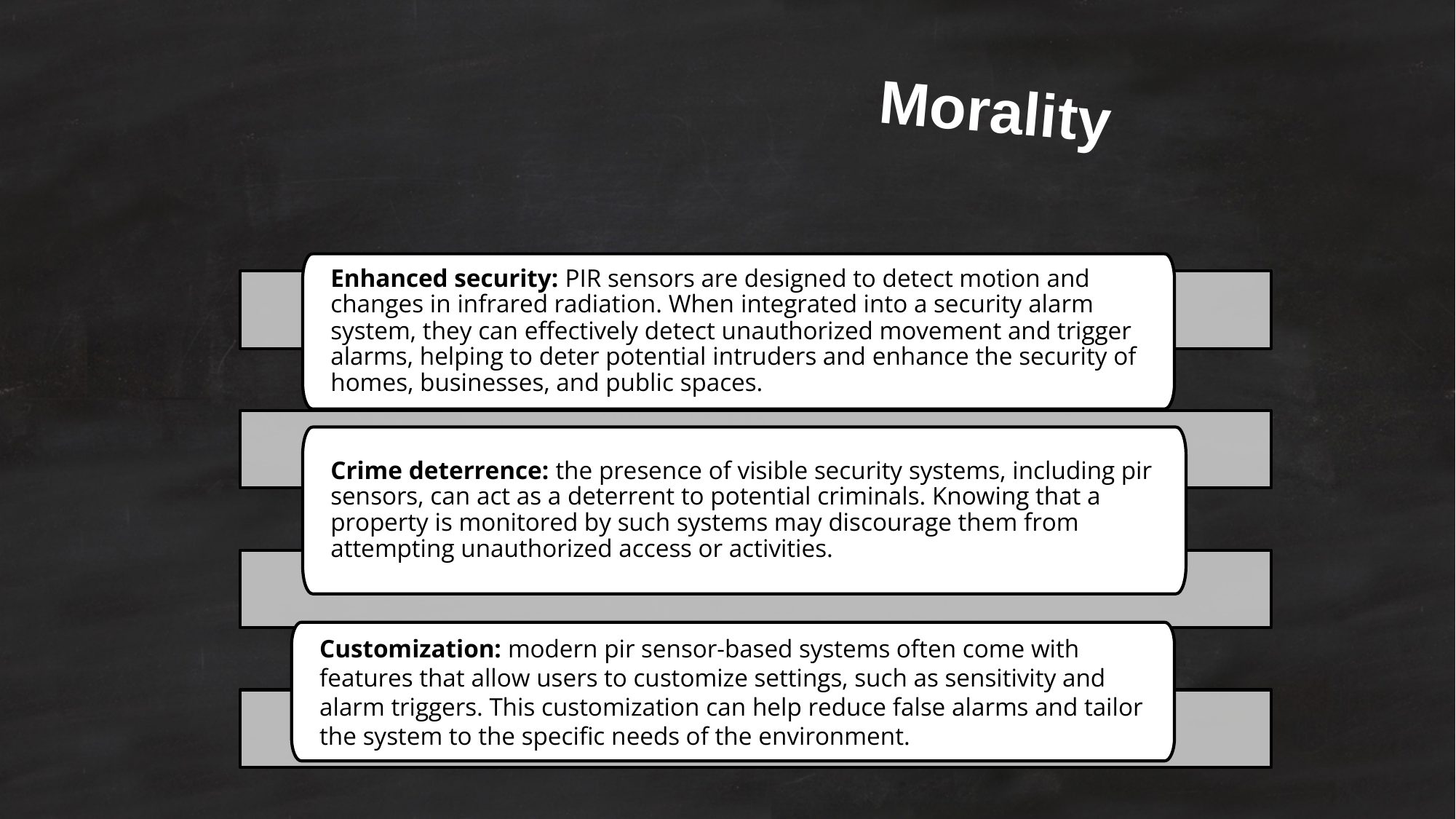

Morality

Enhanced security: PIR sensors are designed to detect motion and changes in infrared radiation. When integrated into a security alarm system, they can effectively detect unauthorized movement and trigger alarms, helping to deter potential intruders and enhance the security of homes, businesses, and public spaces.

Crime deterrence: the presence of visible security systems, including pir sensors, can act as a deterrent to potential criminals. Knowing that a property is monitored by such systems may discourage them from attempting unauthorized access or activities.

Customization: modern pir sensor-based systems often come with features that allow users to customize settings, such as sensitivity and alarm triggers. This customization can help reduce false alarms and tailor the system to the specific needs of the environment.